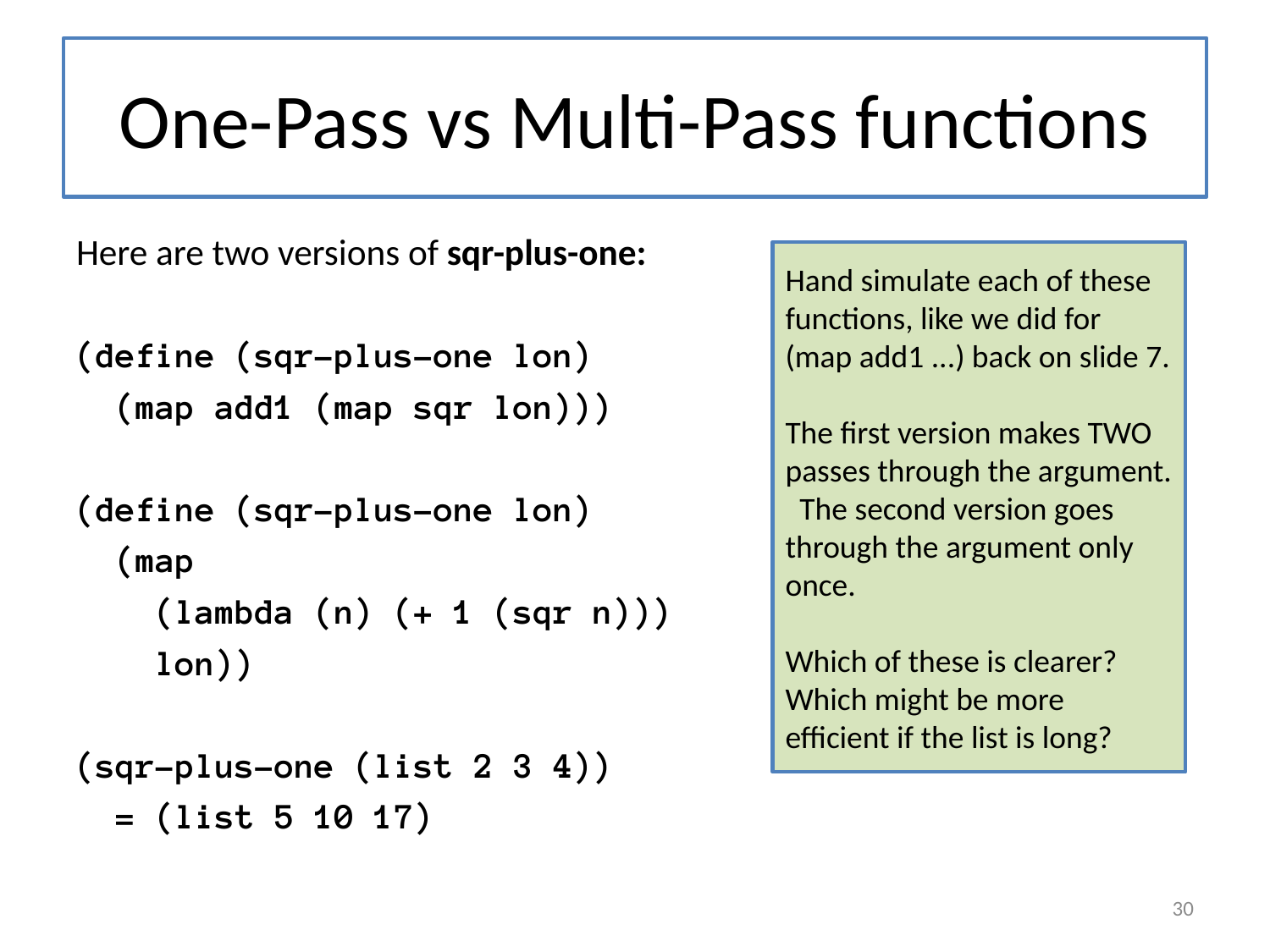

# One-Pass vs Multi-Pass functions
Here are two versions of sqr-plus-one:

(define (sqr-plus-one lon)
  (map add1 (map sqr lon)))

(define (sqr-plus-one lon)
  (map
    (lambda (n) (+ 1 (sqr n)))
    lon))

(sqr-plus-one (list 2 3 4))
  = (list 5 10 17)
Hand simulate each of these functions, like we did for (map add1 ...) back on slide 7.

The first version makes TWO passes through the argument.   The second version goes through the argument only once.

Which of these is clearer?  Which might be more efficient if the list is long?
30